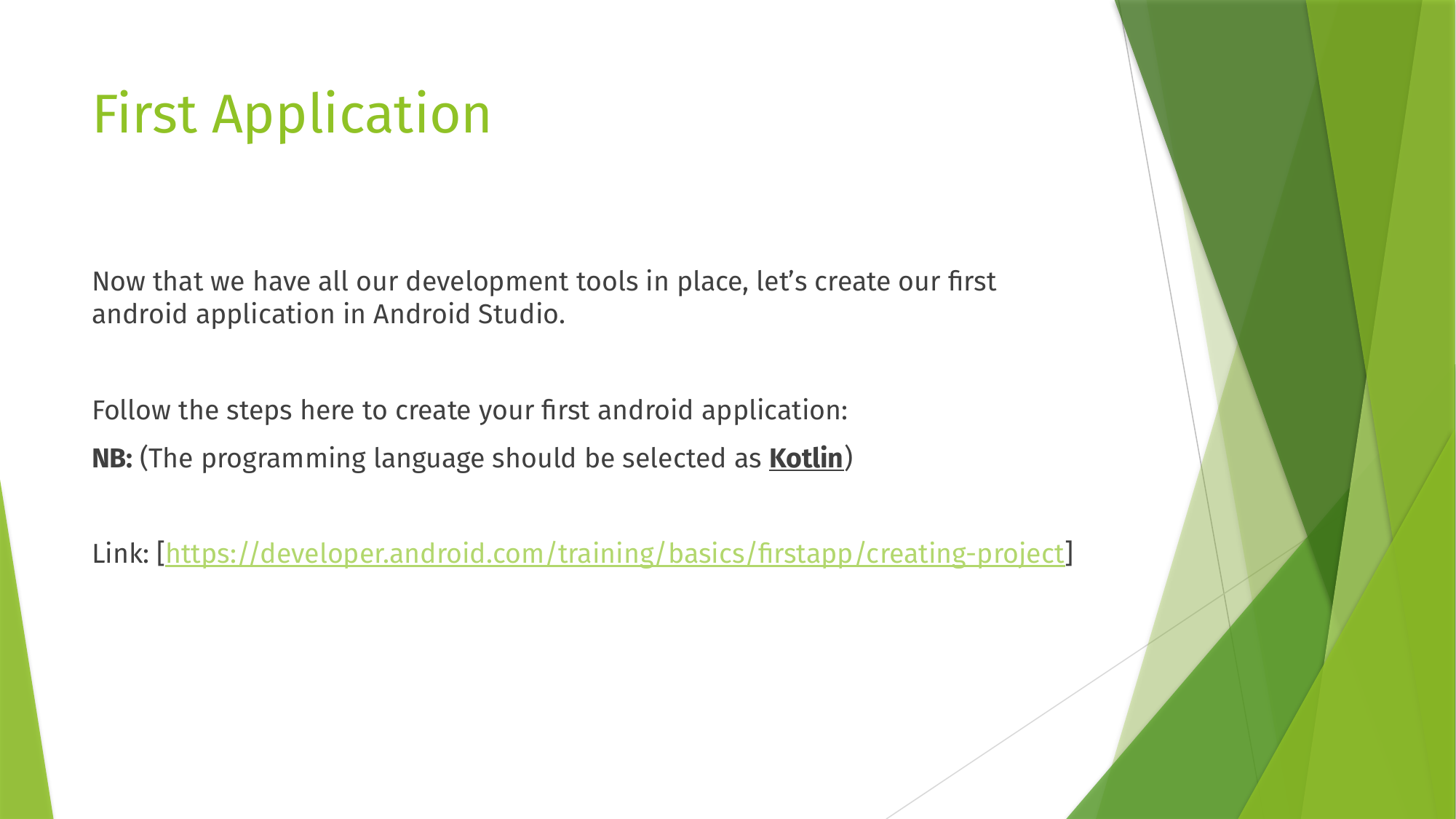

# First Application
Now that we have all our development tools in place, let’s create our first android application in Android Studio.

Follow the steps here to create your first android application:
NB: (The programming language should be selected as Kotlin)

Link: [https://developer.android.com/training/basics/firstapp/creating-project]